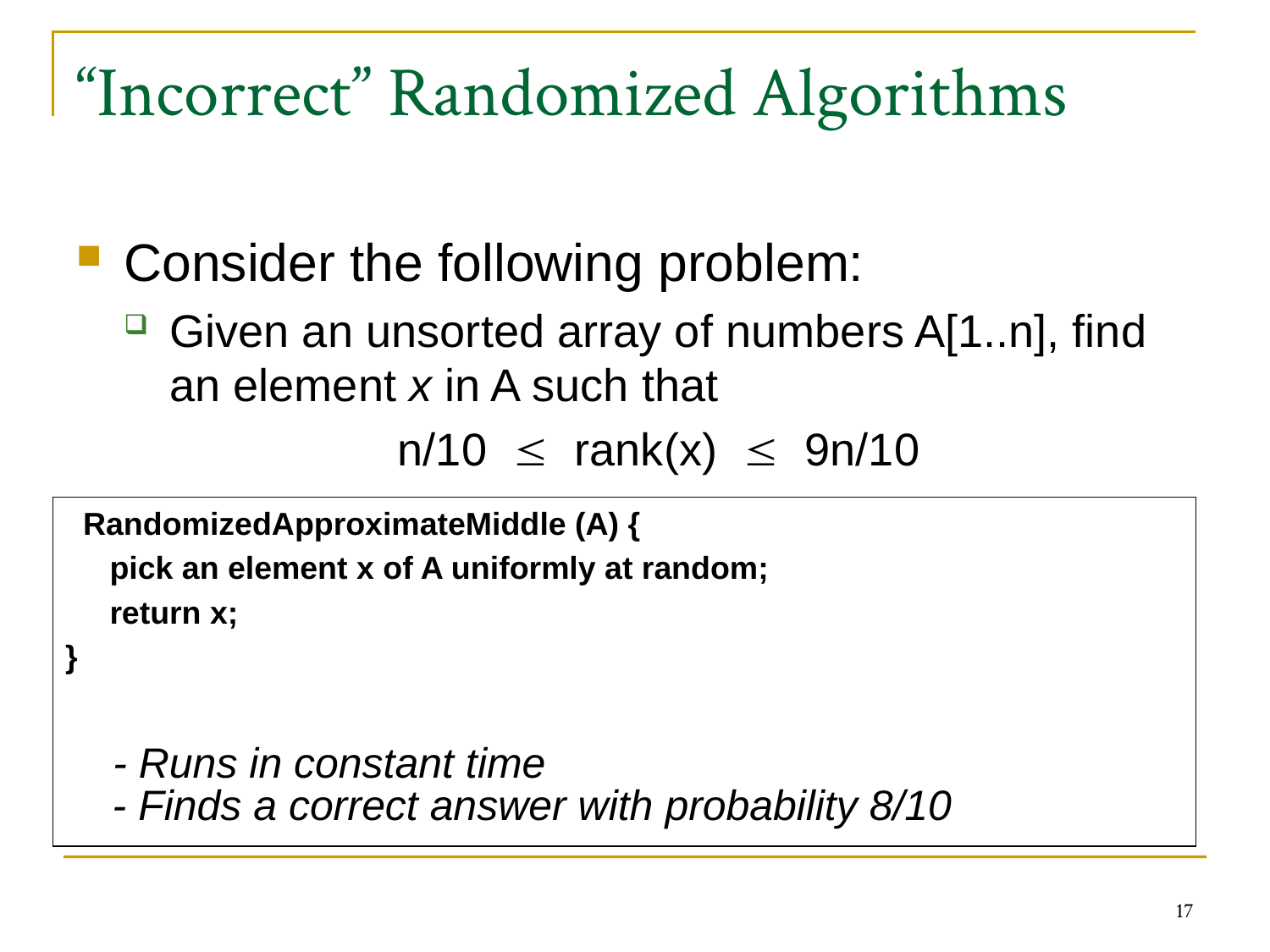

# “Incorrect” Randomized Algorithms
Consider the following problem:
Given an unsorted array of numbers A[1..n], find an element x in A such that
n/10  ≤  rank(x)  ≤  9n/10
  RandomizedApproximateMiddle (A) {
     pick an element x of A uniformly at random;
     return x;
}
- Runs in constant time
- Finds a correct answer with probability 8/10
17